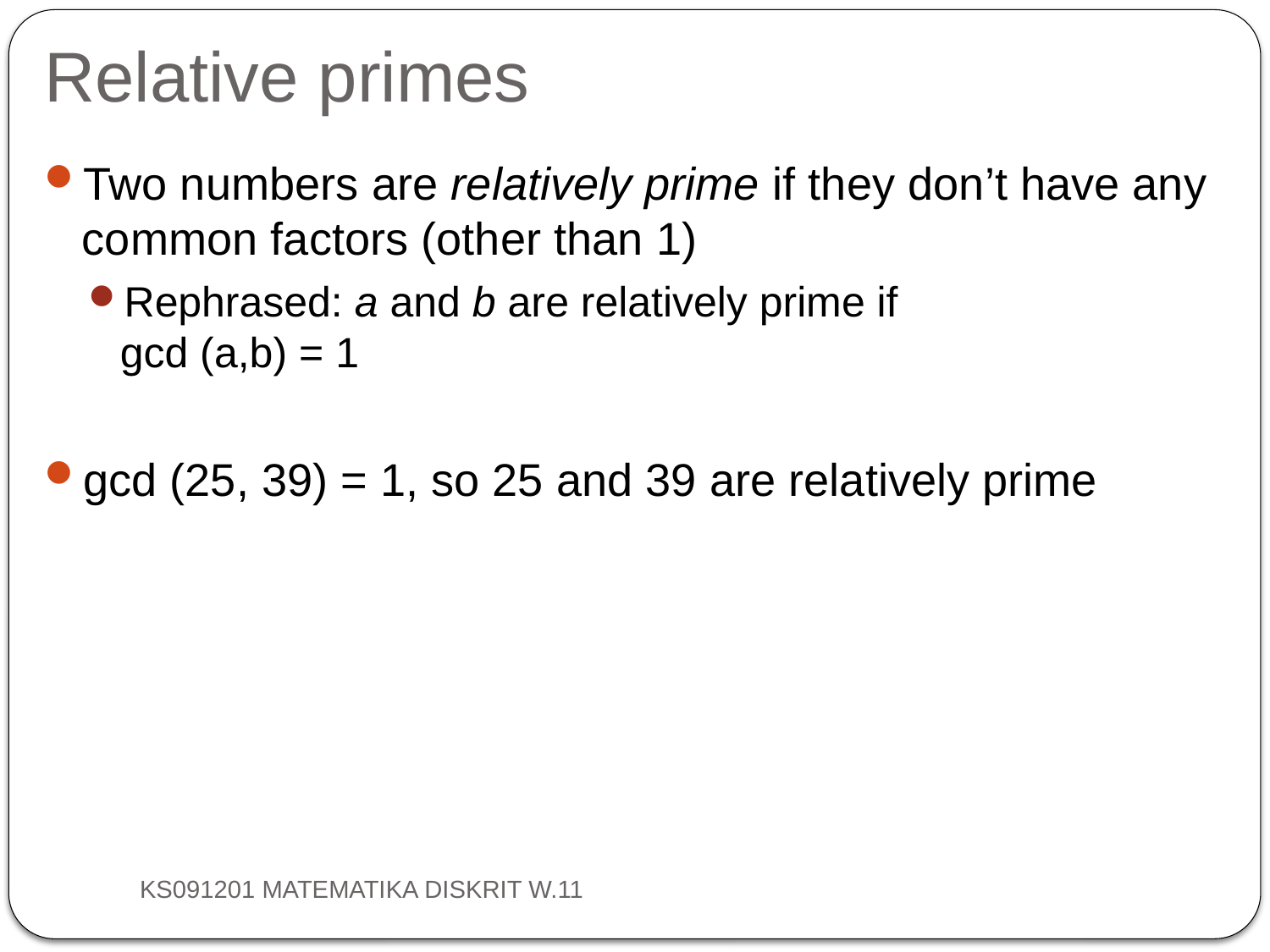

Relative primes
Two numbers are relatively prime if they don’t have any common factors (other than 1)‏
Rephrased: a and b are relatively prime if
gcd (a,b) = 1

gcd (25, 39) = 1, so 25 and 39 are relatively prime
KS091201 MATEMATIKA DISKRIT W.11